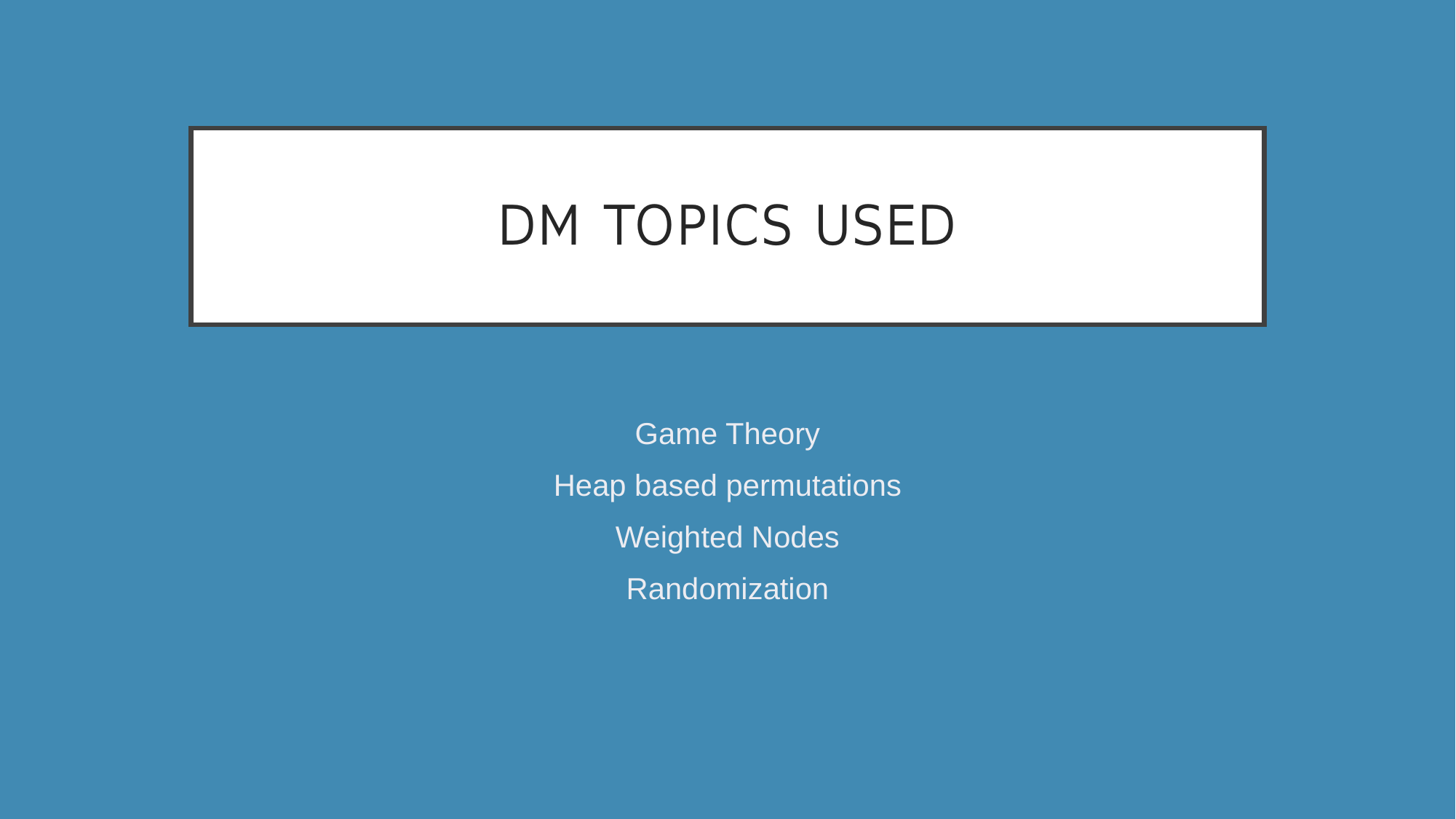

# DM TOPICS USED
Game Theory
Heap based permutations
Weighted Nodes
Randomization